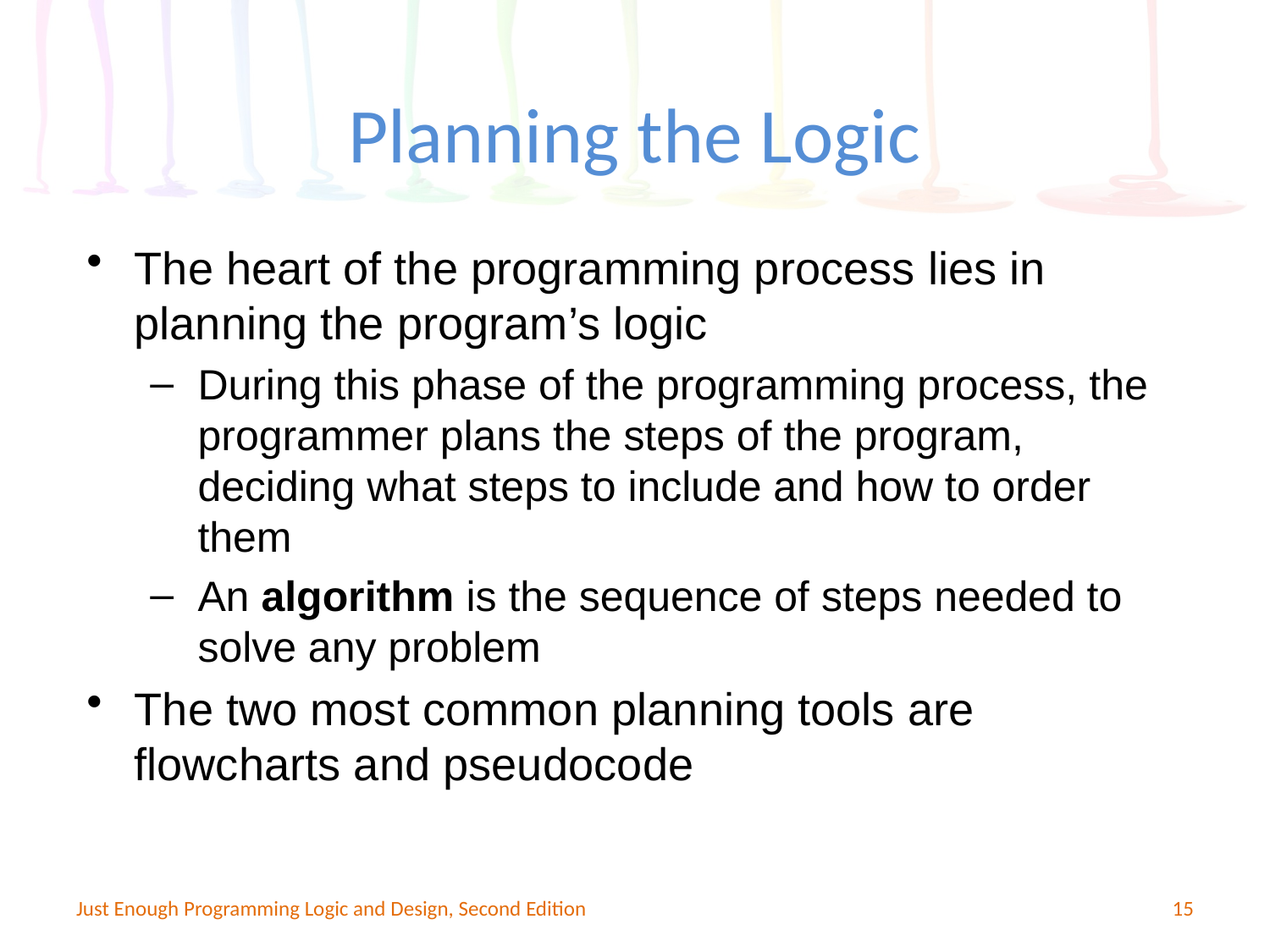

Planning the Logic
The heart of the programming process lies in planning the program’s logic
During this phase of the programming process, the programmer plans the steps of the program, deciding what steps to include and how to order them
An algorithm is the sequence of steps needed to solve any problem
The two most common planning tools are flowcharts and pseudocode

Just Enough Programming Logic and Design, Second Edition
15